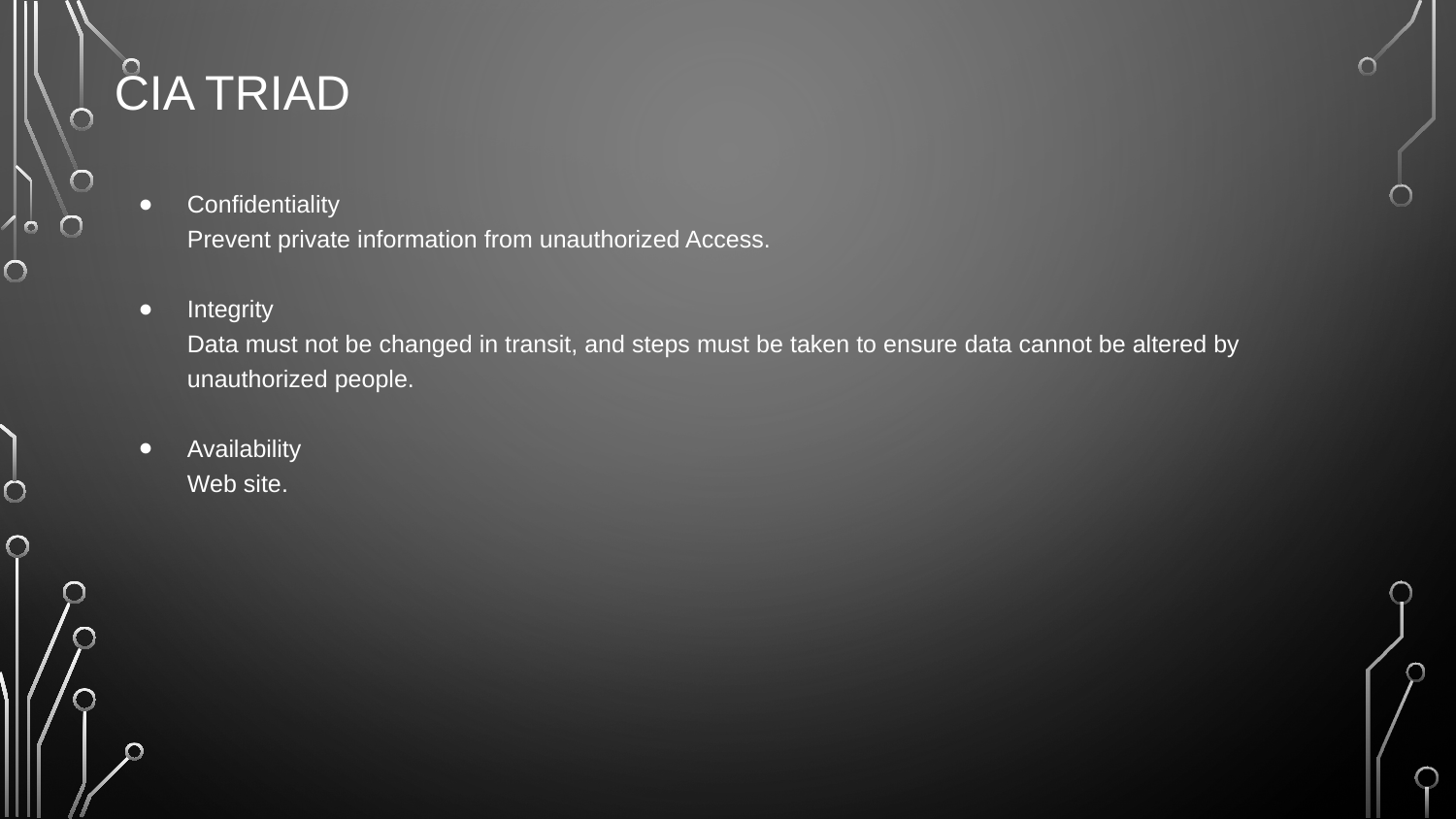

# CIA Triad

Confidentiality
Prevent private information from unauthorized Access.

Integrity
Data must not be changed in transit, and steps must be taken to ensure data cannot be altered by unauthorized people.

Availability
Web site.